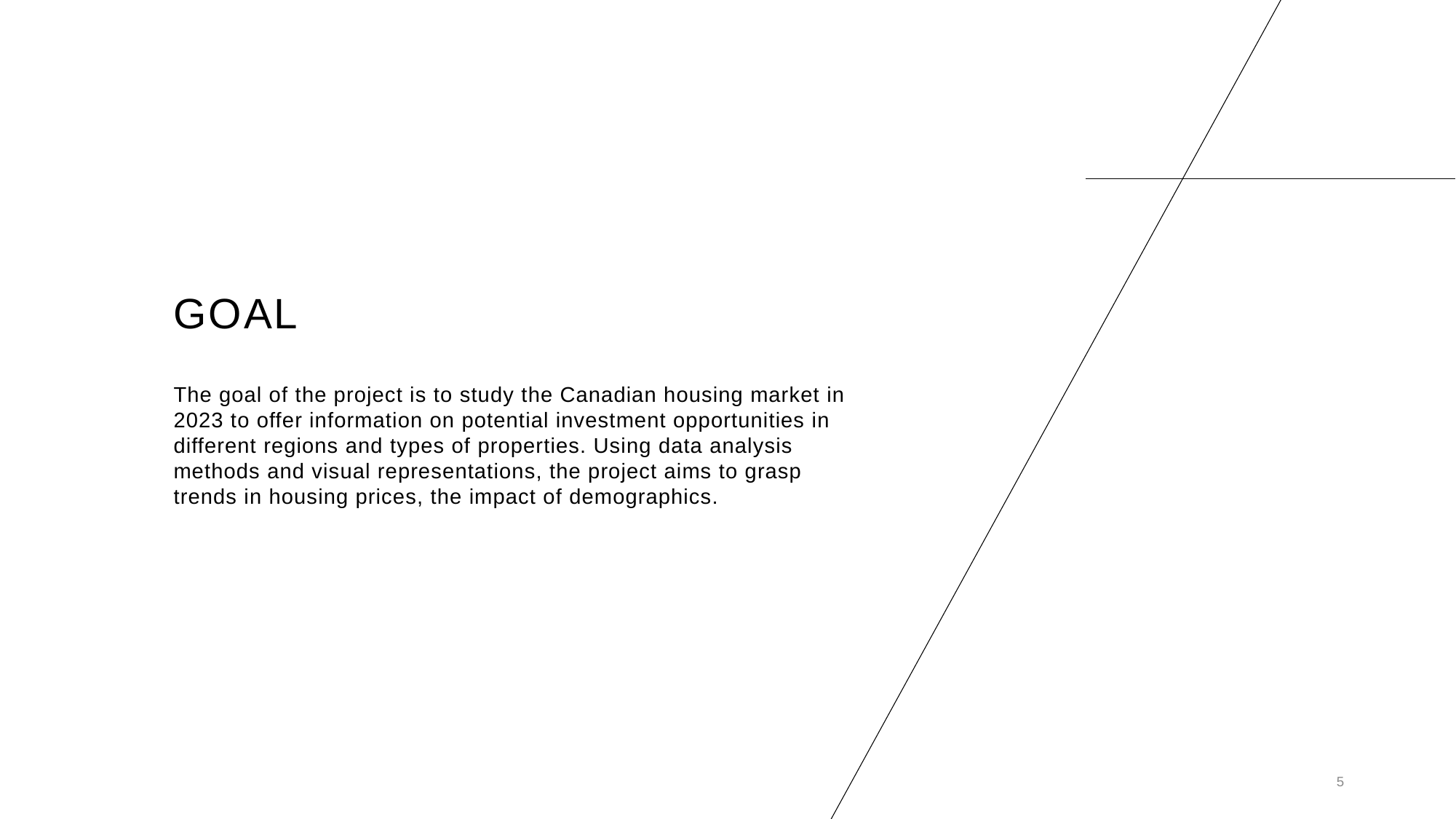

# GOAL
The goal of the project is to study the Canadian housing market in 2023 to offer information on potential investment opportunities in different regions and types of properties. Using data analysis methods and visual representations, the project aims to grasp trends in housing prices, the impact of demographics.
5